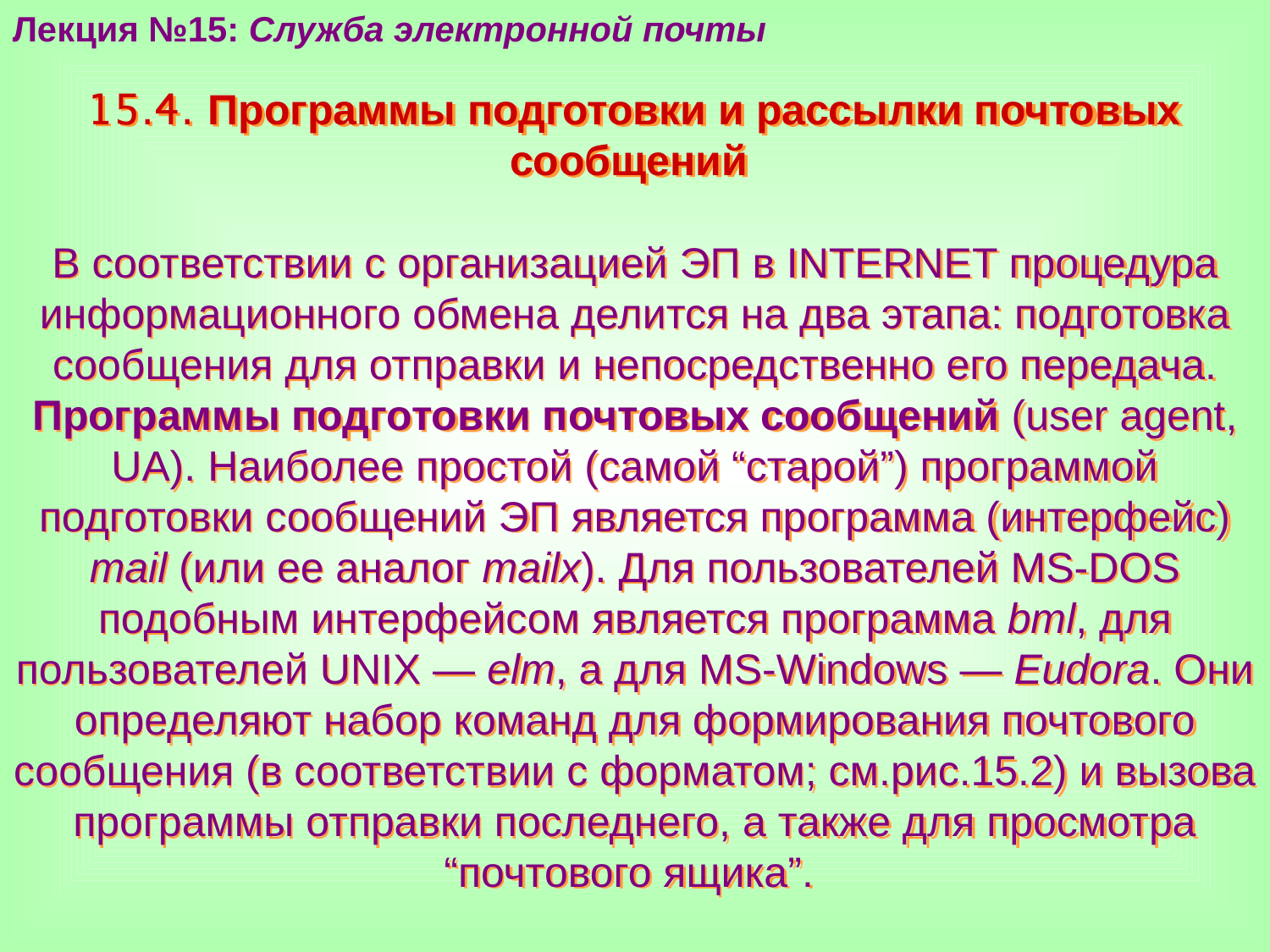

Лекция №15: Служба электронной почты
15.4. Программы подготовки и рассылки почтовых сообщений
В соответствии с организацией ЭП в INTERNET процедура информационного обмена делится на два этапа: подготовка сообщения для отправки и непосредственно его передача.
Программы подготовки почтовых сообщений (user agent, UA). Наиболее простой (самой “старой”) программой подготовки сообщений ЭП является программа (интерфейс) mail (или ее аналог mailx). Для пользователей MS-DOS подобным интерфейсом является программа bml, для пользователей UNIX — elm, а для MS-Windows — Eudora. Они определяют набор команд для формирования почтового сообщения (в соответствии с форматом; см.рис.15.2) и вызова программы отправки последнего, а также для просмотра “почтового ящика”.